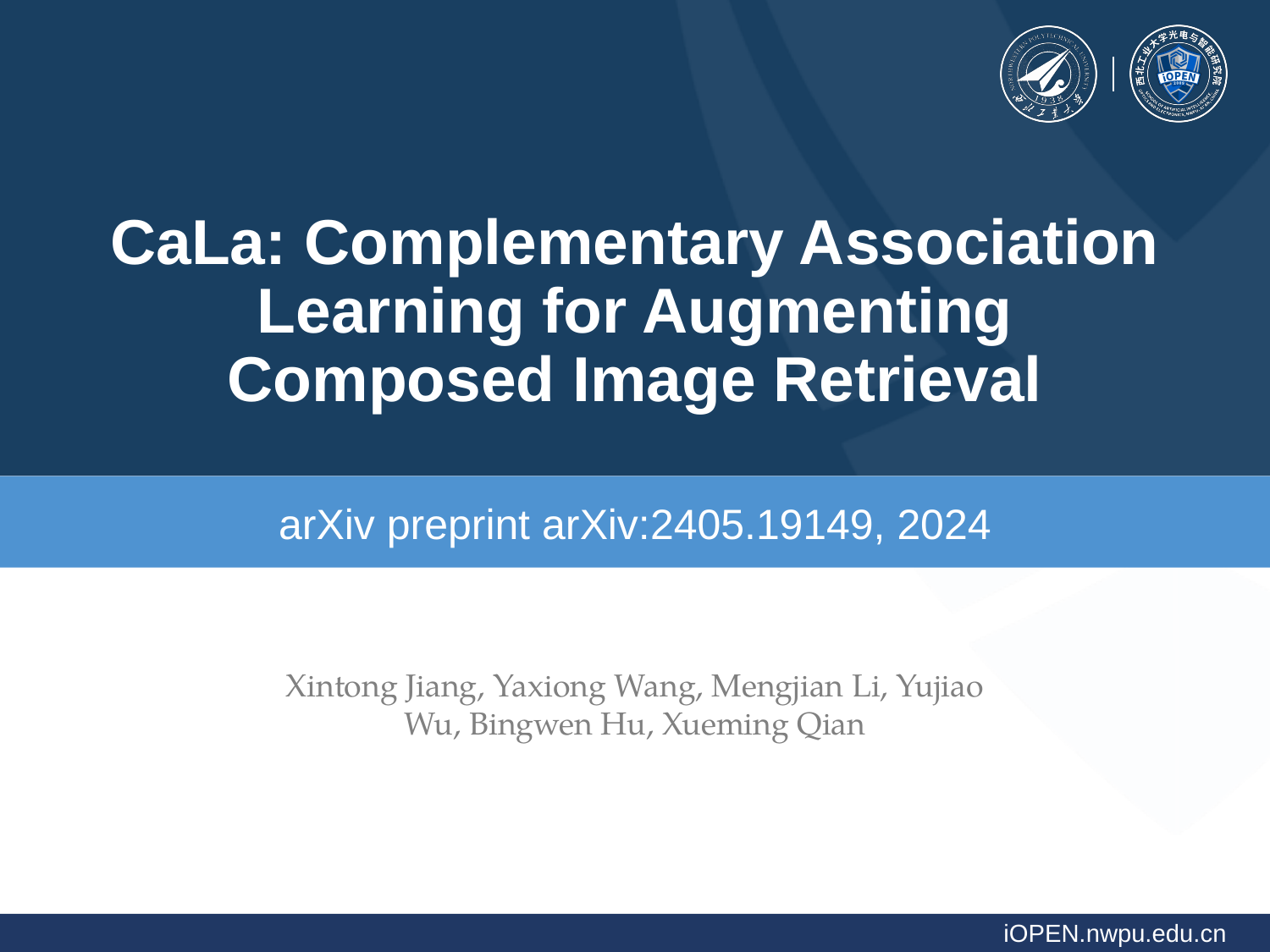

# CaLa: Complementary Association Learning for Augmenting Composed Image Retrieval
arXiv preprint arXiv:2405.19149, 2024
Xintong Jiang, Yaxiong Wang, Mengjian Li, Yujiao Wu, Bingwen Hu, Xueming Qian